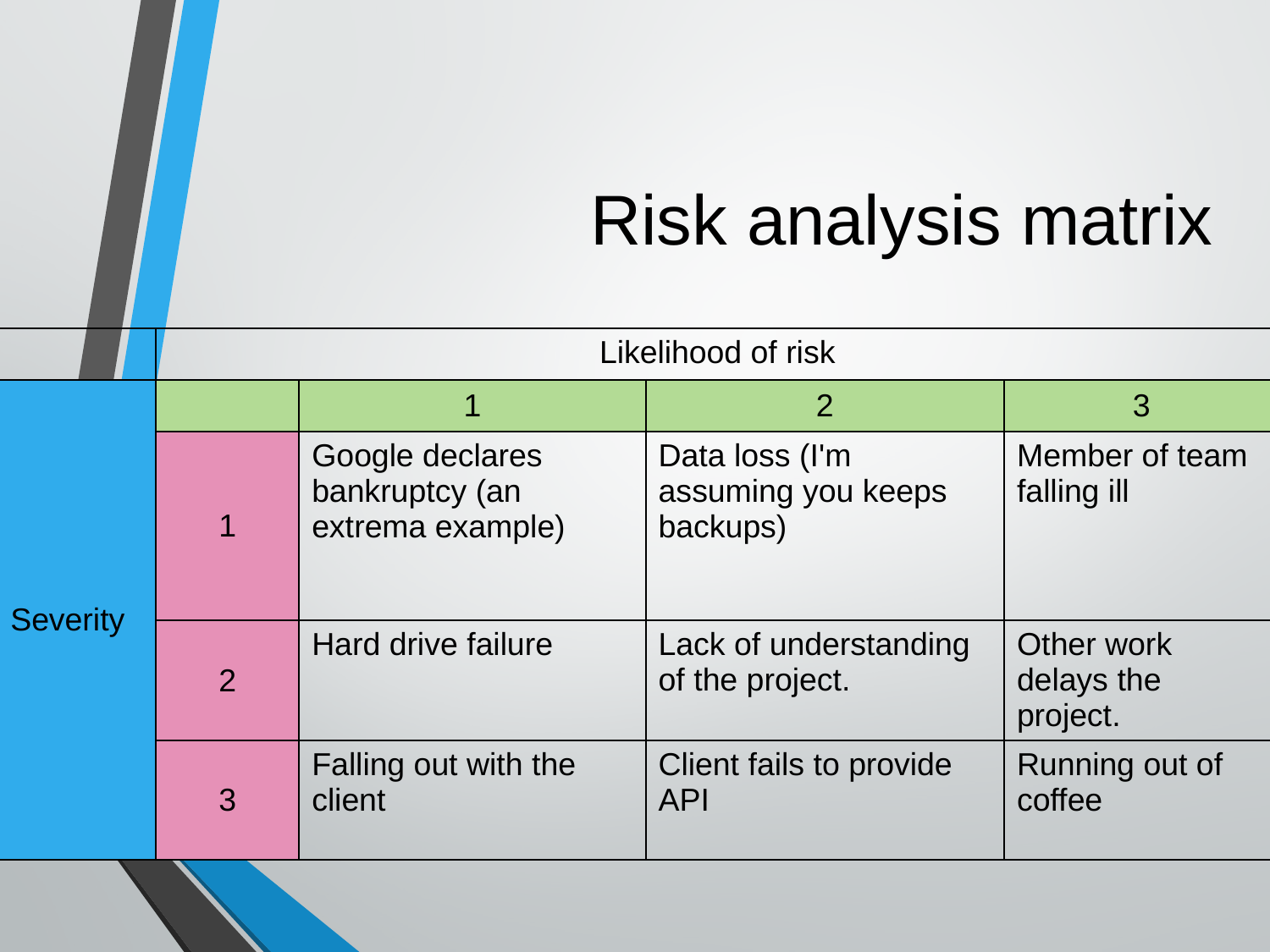

# Risk analysis matrix
|  | Likelihood of risk |  |  |  |
| --- | --- | --- | --- | --- |
| Severity |  | 1 | 2 | 3 |
|  | 1 | Google declares bankruptcy (an extrema example) | Data loss (I'm assuming you keeps backups) | Member of team falling ill |
|  | 2 | Hard drive failure | Lack of understanding of the project. | Other work delays the project. |
|  | 3 | Falling out with the client | Client fails to provide API | Running out of coffee |